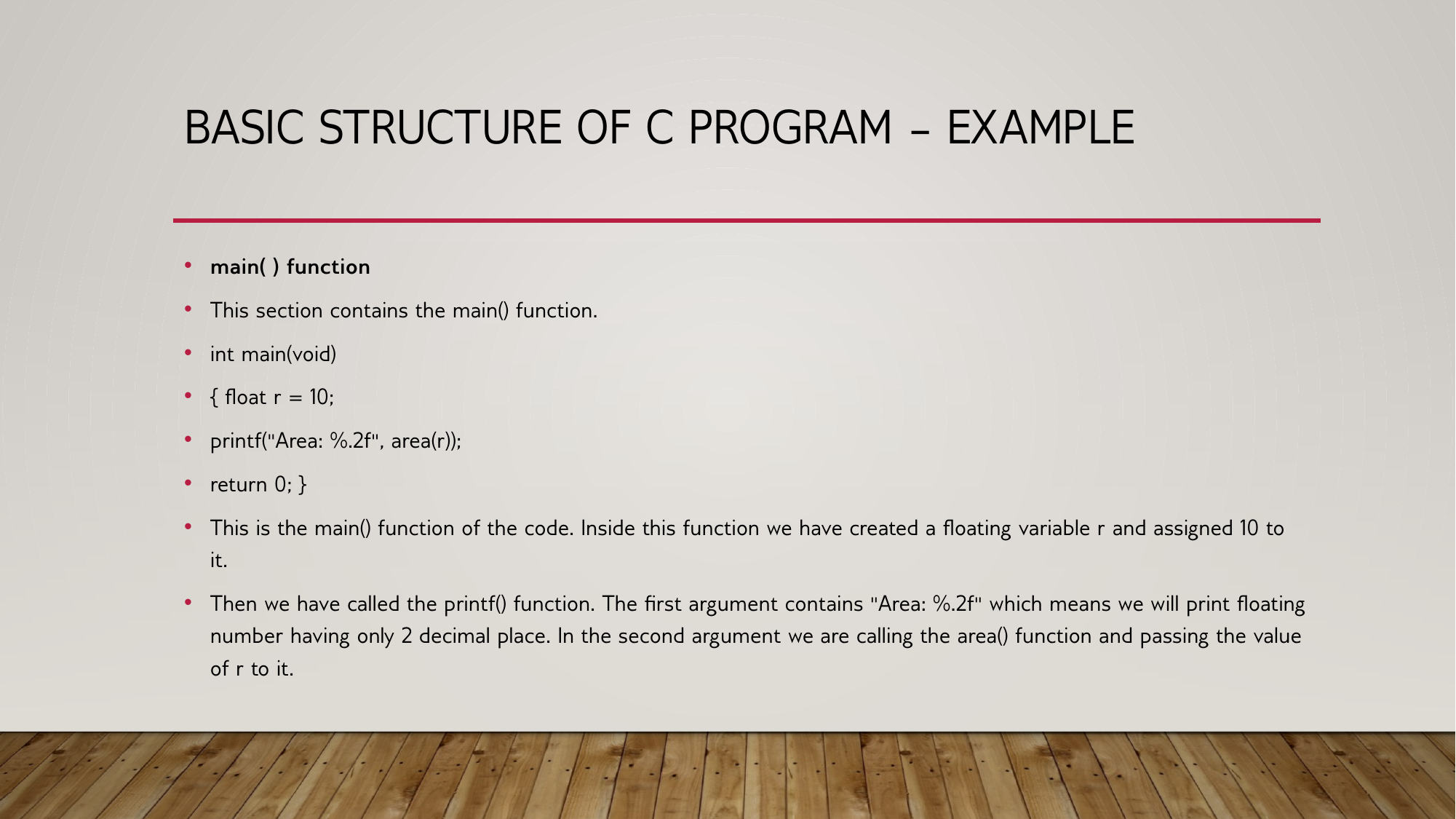

# Basic structure of c Program – Example
main( ) function
This section contains the main() function.
int main(void)
{ float r = 10;
printf("Area: %.2f", area(r));
return 0; }
This is the main() function of the code. Inside this function we have created a floating variable r and assigned 10 to it.
Then we have called the printf() function. The first argument contains "Area: %.2f" which means we will print floating number having only 2 decimal place. In the second argument we are calling the area() function and passing the value of r to it.